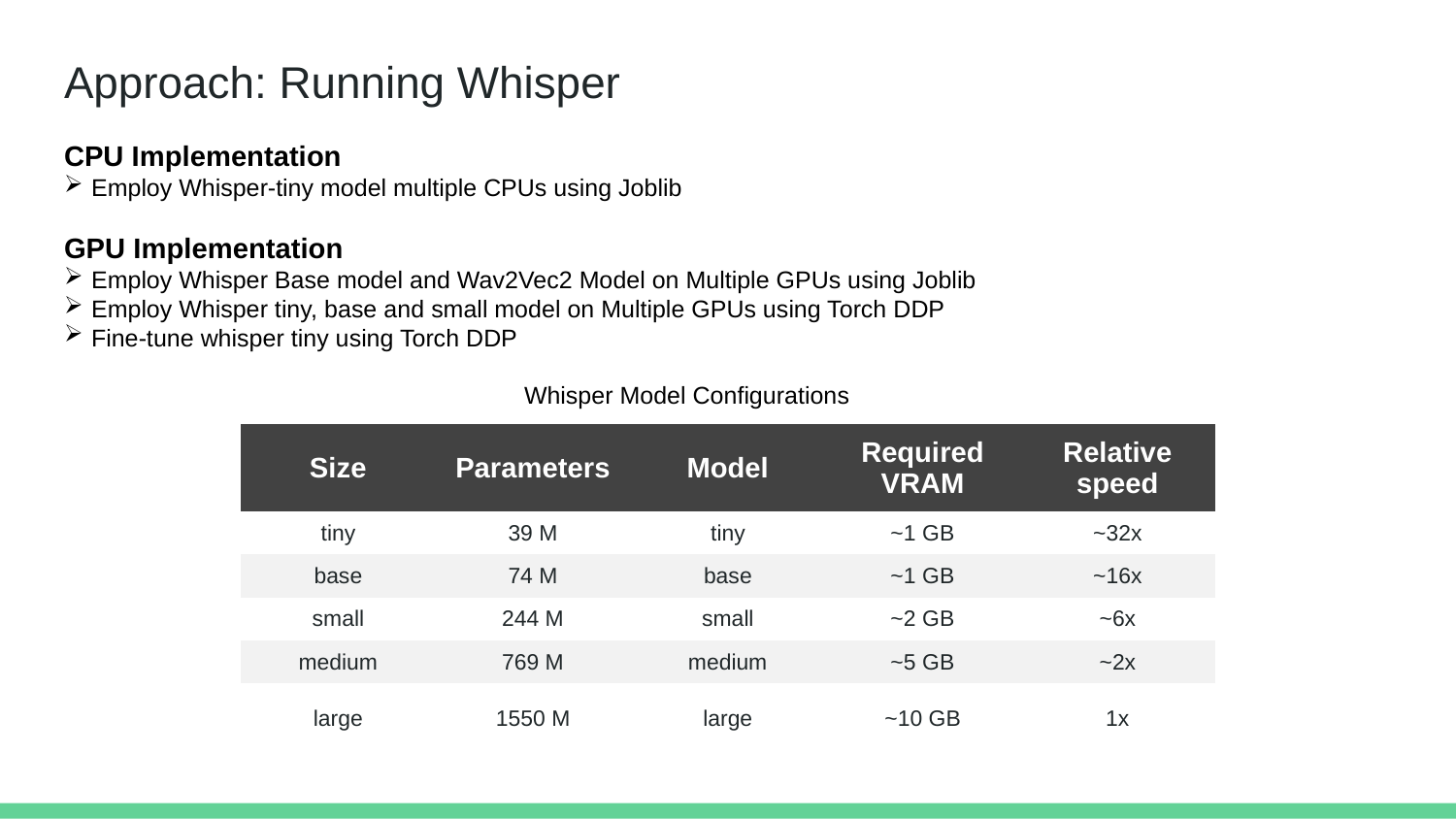

# Approach: Running Whisper
CPU Implementation
Employ Whisper-tiny model multiple CPUs using Joblib

GPU Implementation
Employ Whisper Base model and Wav2Vec2 Model on Multiple GPUs using Joblib
Employ Whisper tiny, base and small model on Multiple GPUs using Torch DDP
Fine-tune whisper tiny using Torch DDP
Whisper Model Configurations
| Size | Parameters | Model | Required VRAM | Relative speed |
| --- | --- | --- | --- | --- |
| tiny | 39 M | tiny | ~1 GB | ~32x |
| base | 74 M | base | ~1 GB | ~16x |
| small | 244 M | small | ~2 GB | ~6x |
| medium | 769 M | medium | ~5 GB | ~2x |
| large | 1550 M | large | ~10 GB | 1x |